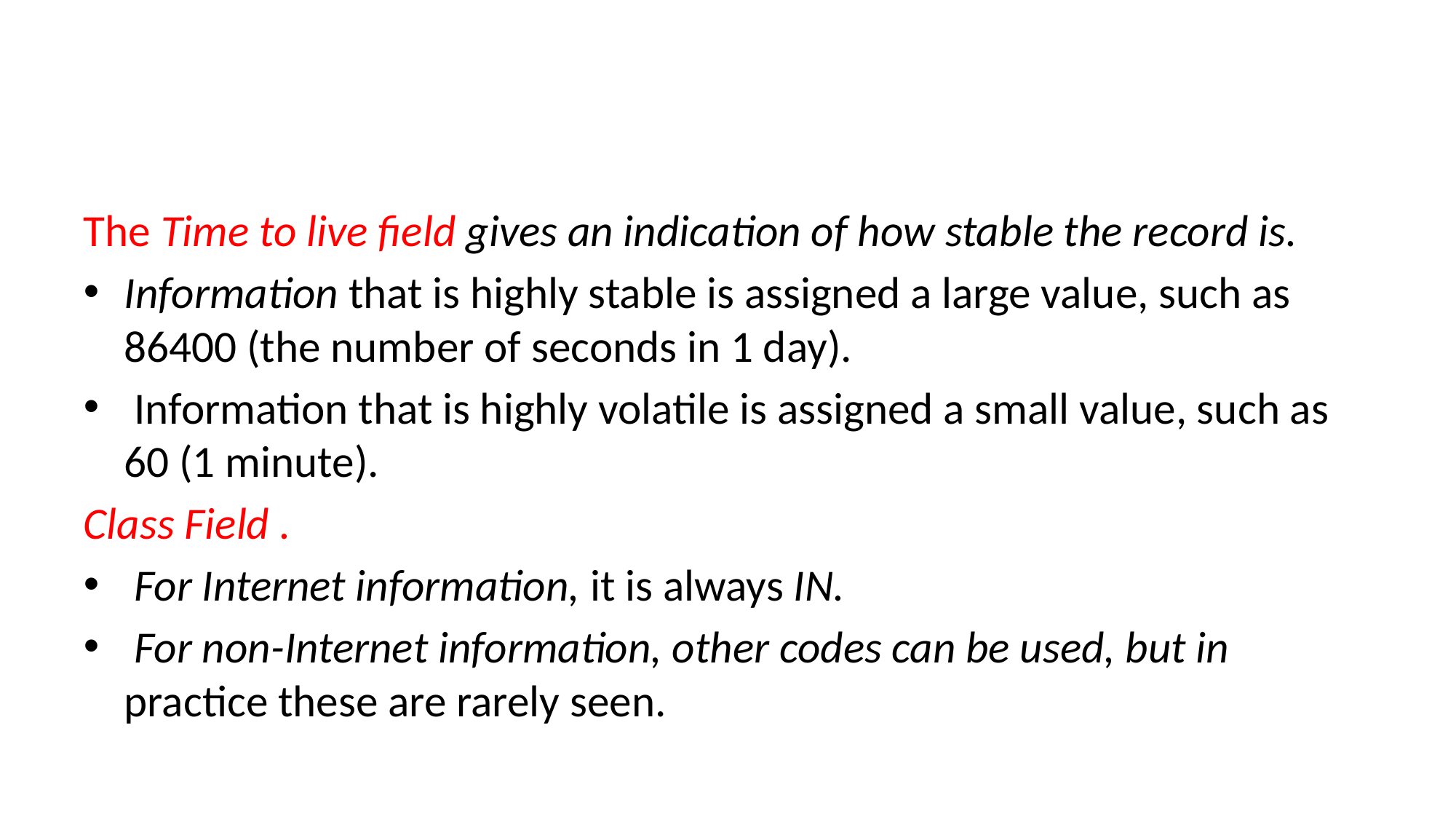

#
The Time to live field gives an indication of how stable the record is.
Information that is highly stable is assigned a large value, such as 86400 (the number of seconds in 1 day).
 Information that is highly volatile is assigned a small value, such as 60 (1 minute).
Class Field .
 For Internet information, it is always IN.
 For non-Internet information, other codes can be used, but in practice these are rarely seen.